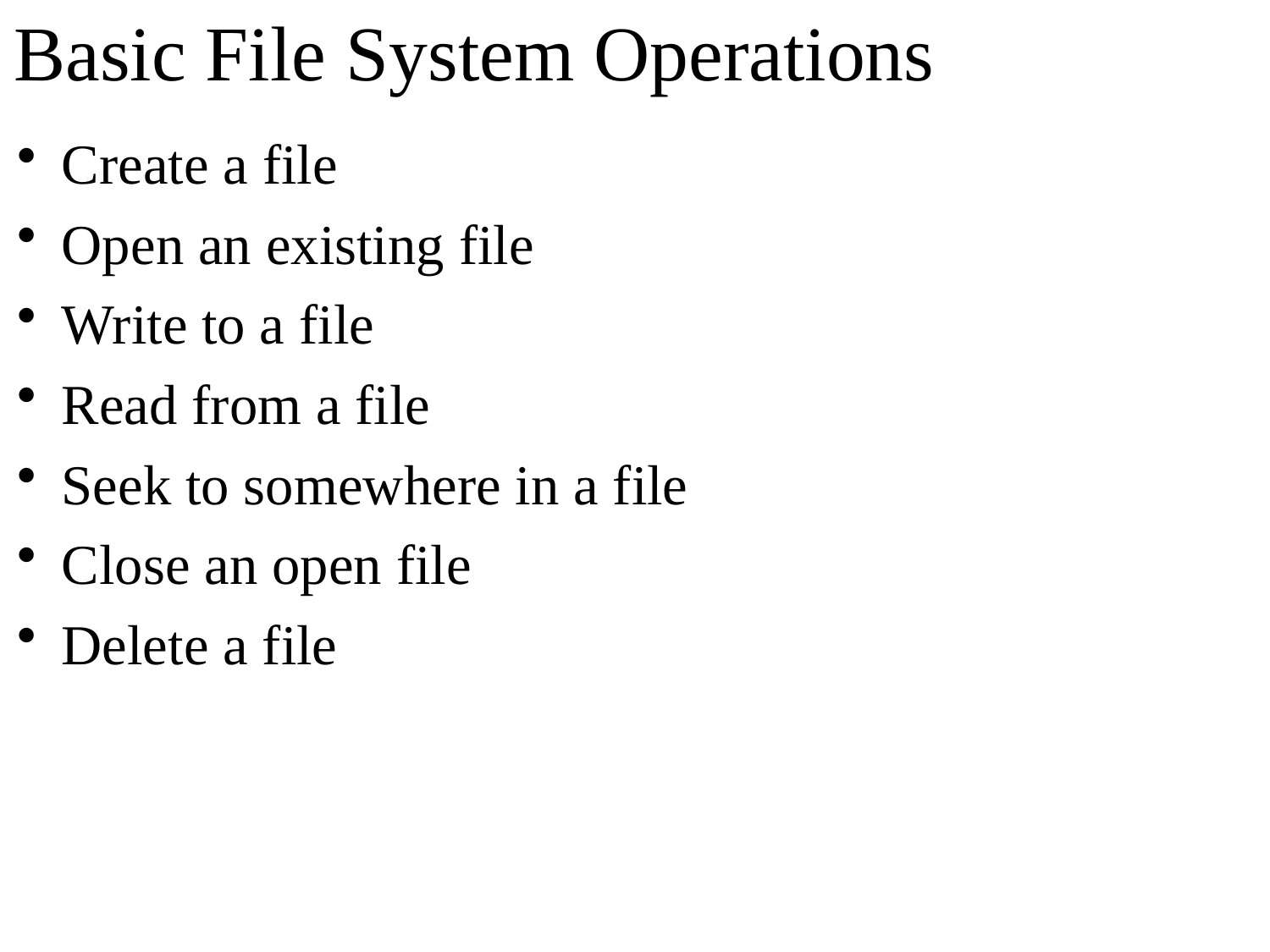

# Basic File System Operations
Create a file
Open an existing file
Write to a file
Read from a file
Seek to somewhere in a file
Close an open file
Delete a file